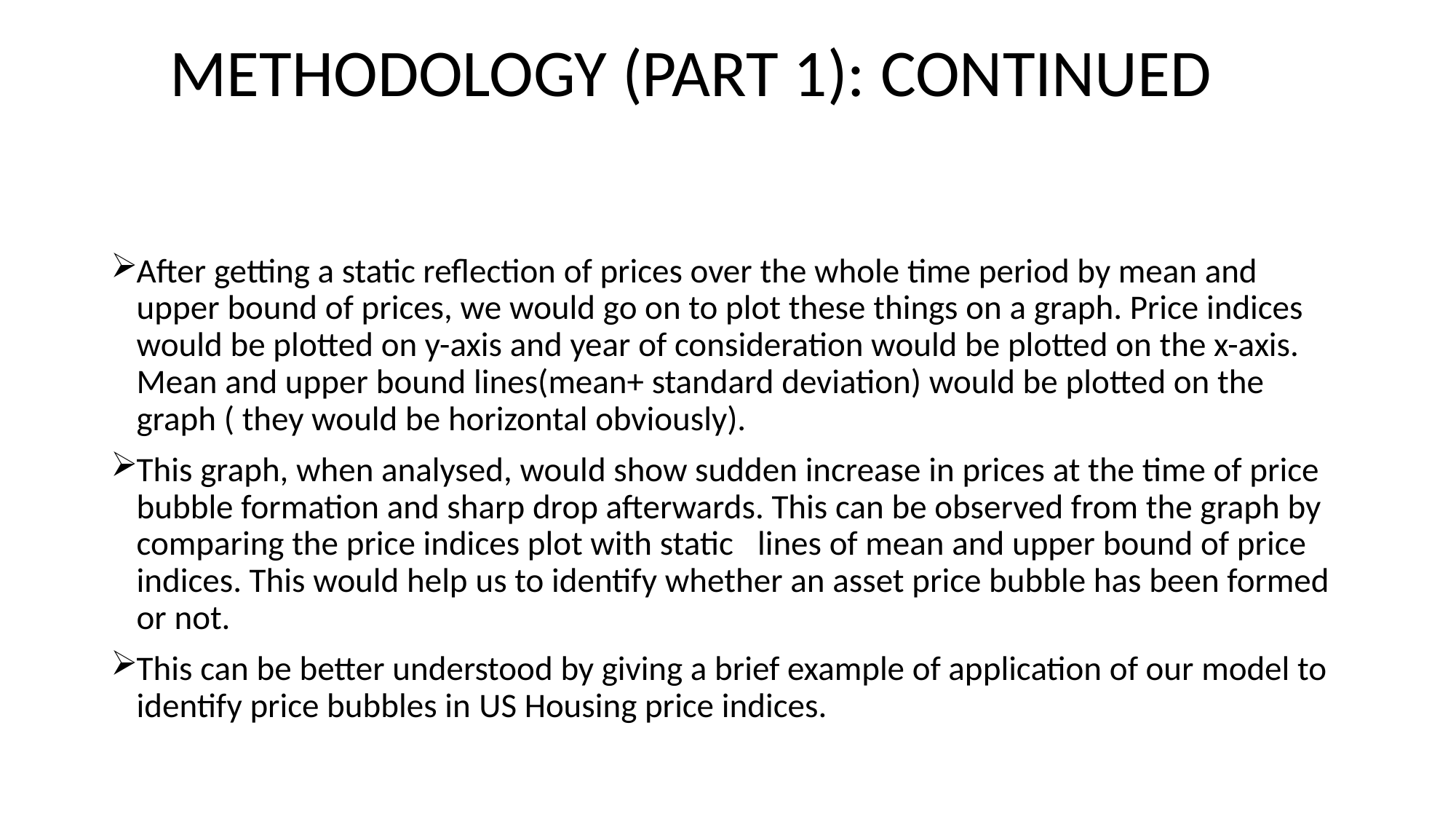

# METHODOLOGY (PART 1): CONTINUED
After getting a static reflection of prices over the whole time period by mean and upper bound of prices, we would go on to plot these things on a graph. Price indices would be plotted on y-axis and year of consideration would be plotted on the x-axis.  Mean and upper bound lines(mean+ standard deviation) would be plotted on the graph ( they would be horizontal obviously).
This graph, when analysed, would show sudden increase in prices at the time of price bubble formation and sharp drop afterwards. This can be observed from the graph by comparing the price indices plot with static   lines of mean and upper bound of price indices. This would help us to identify whether an asset price bubble has been formed or not.
This can be better understood by giving a brief example of application of our model to identify price bubbles in US Housing price indices.